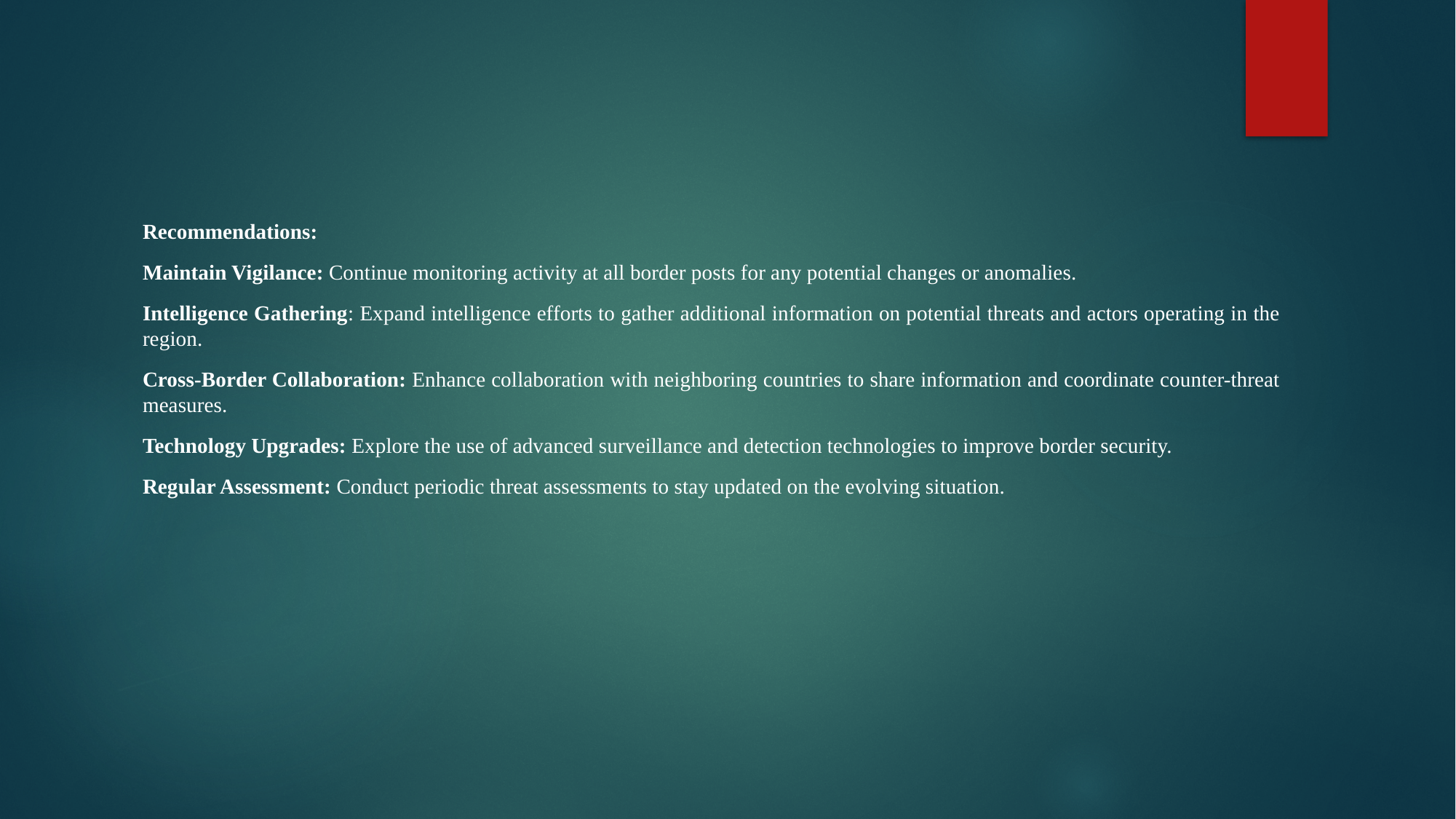

Recommendations:
Maintain Vigilance: Continue monitoring activity at all border posts for any potential changes or anomalies.
Intelligence Gathering: Expand intelligence efforts to gather additional information on potential threats and actors operating in the region.
Cross-Border Collaboration: Enhance collaboration with neighboring countries to share information and coordinate counter-threat measures.
Technology Upgrades: Explore the use of advanced surveillance and detection technologies to improve border security.
Regular Assessment: Conduct periodic threat assessments to stay updated on the evolving situation.